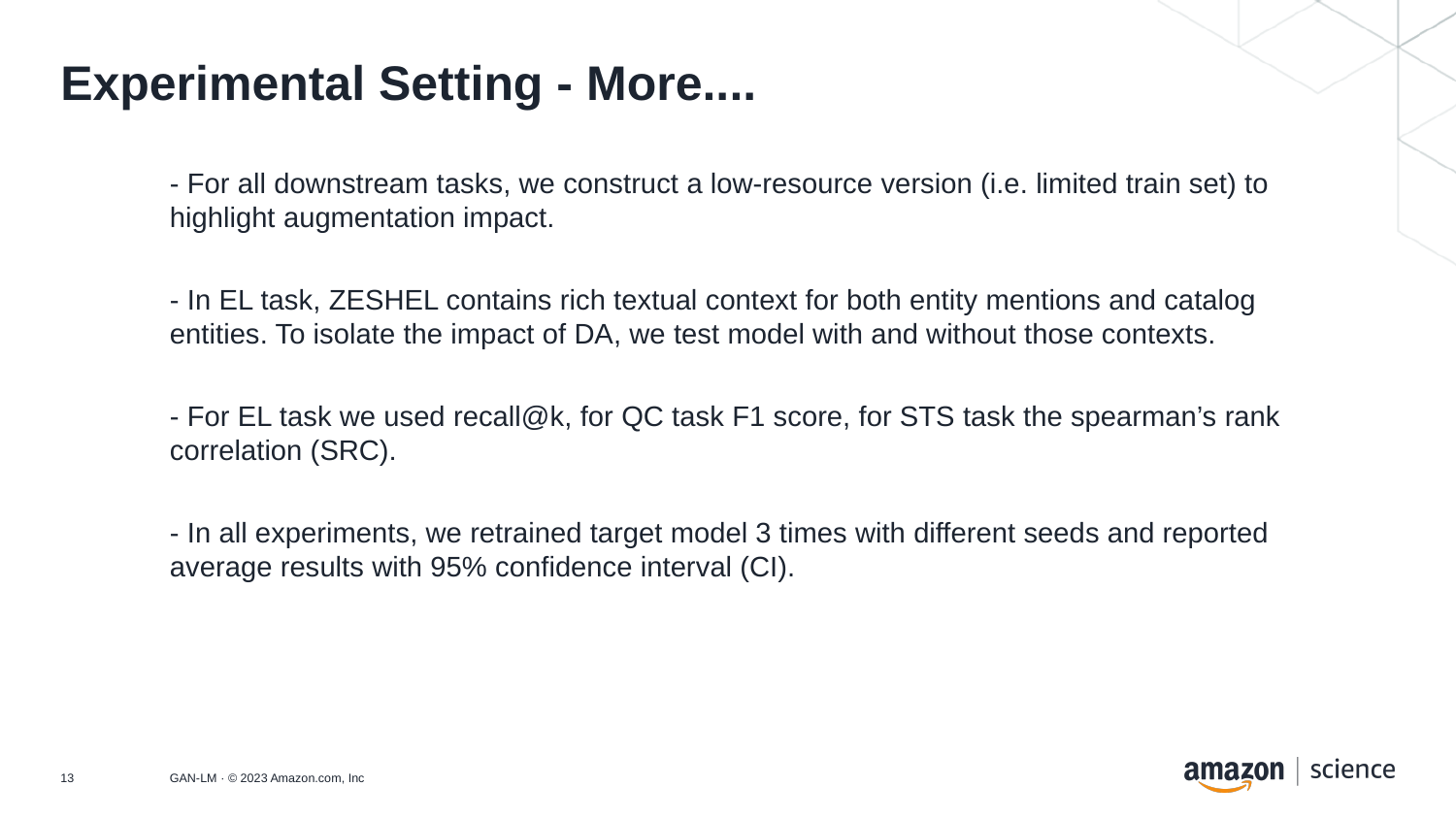

# Experimental Setting - More....
- For all downstream tasks, we construct a low-resource version (i.e. limited train set) to highlight augmentation impact.
- In EL task, ZESHEL contains rich textual context for both entity mentions and catalog entities. To isolate the impact of DA, we test model with and without those contexts.
- For EL task we used recall@k, for QC task F1 score, for STS task the spearman’s rank correlation (SRC).
- In all experiments, we retrained target model 3 times with different seeds and reported average results with 95% confidence interval (CI).

13
GAN-LM · © 2023 Amazon.com, Inc